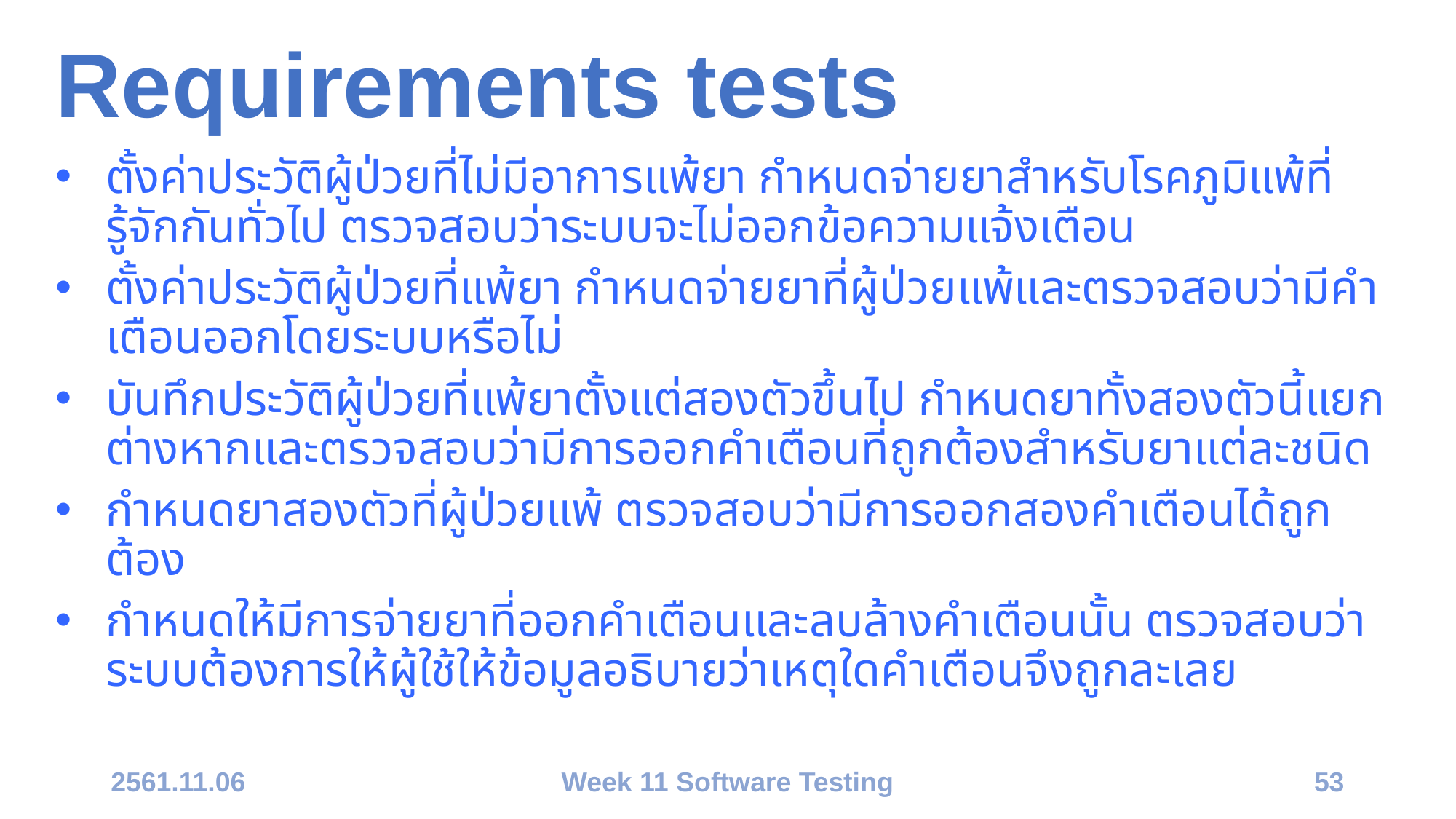

# Requirements tests
ตั้งค่าประวัติผู้ป่วยที่ไม่มีอาการแพ้ยา กําหนดจ่ายยาสําหรับโรคภูมิแพ้ที่รู้จักกันทั่วไป ตรวจสอบว่าระบบจะไม่ออกข้อความแจ้งเตือน
ตั้งค่าประวัติผู้ป่วยที่แพ้ยา กำหนดจ่ายยาที่ผู้ป่วยแพ้และตรวจสอบว่ามีคำเตือนออกโดยระบบหรือไม่
บันทึกประวัติผู้ป่วยที่แพ้ยาตั้งแต่สองตัวขึ้นไป กำหนดยาทั้งสองตัวนี้แยกต่างหากและตรวจสอบว่ามีการออกคำเตือนที่ถูกต้องสำหรับยาแต่ละชนิด
กำหนดยาสองตัวที่ผู้ป่วยแพ้ ตรวจสอบว่ามีการออกสองคำเตือนได้ถูกต้อง
กำหนดให้มีการจ่ายยาที่ออกคำเตือนและลบล้างคำเตือนนั้น ตรวจสอบว่าระบบต้องการให้ผู้ใช้ให้ข้อมูลอธิบายว่าเหตุใดคำเตือนจึงถูกละเลย
2561.11.06
Week 11 Software Testing
53